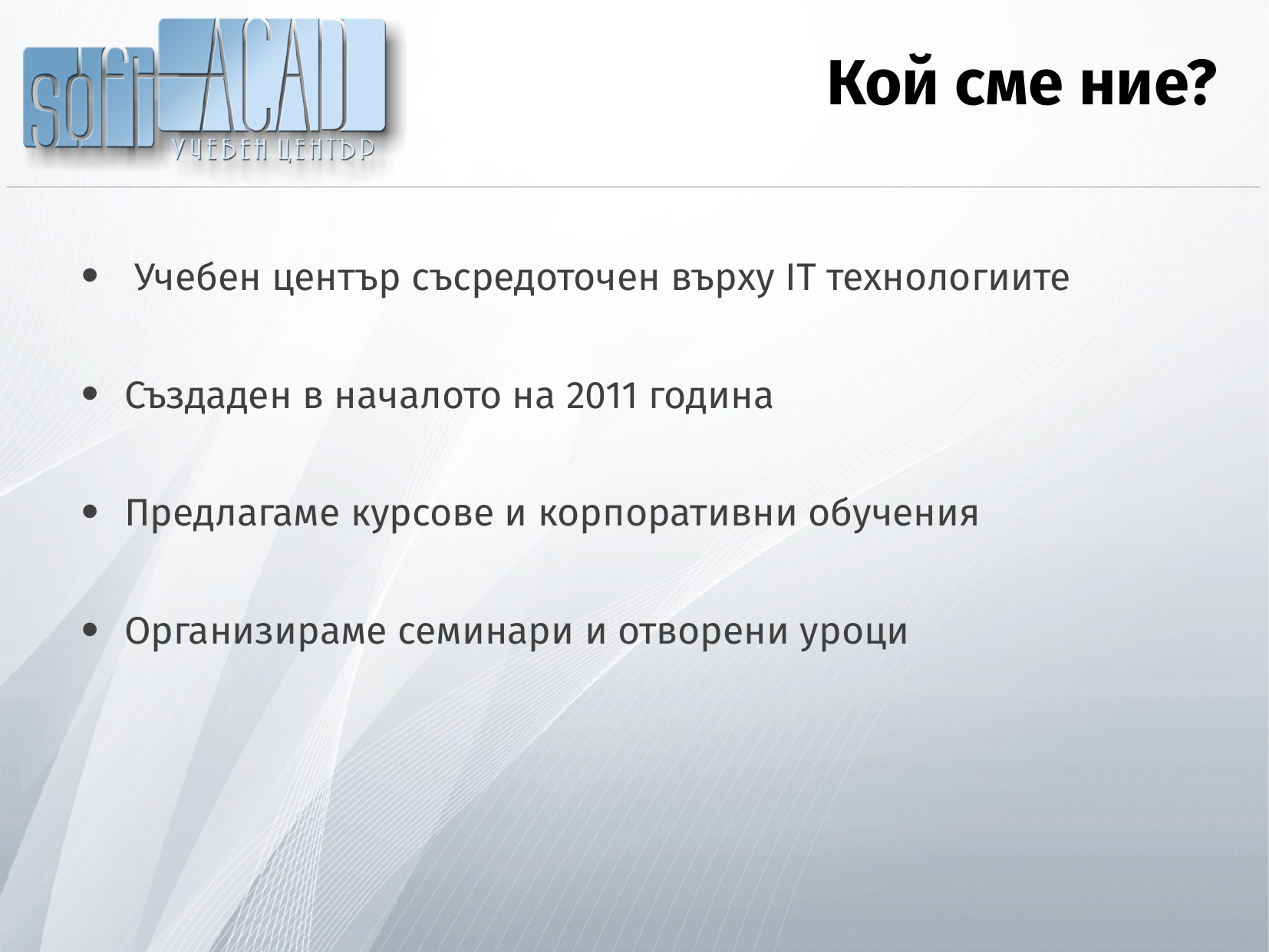

# Кой сме ние?
 Учебен център съсредоточен върху IT технологиите

Създаден в началото на 2011 година

Предлагаме курсове и корпоративни обучения

Организираме семинари и отворени уроци